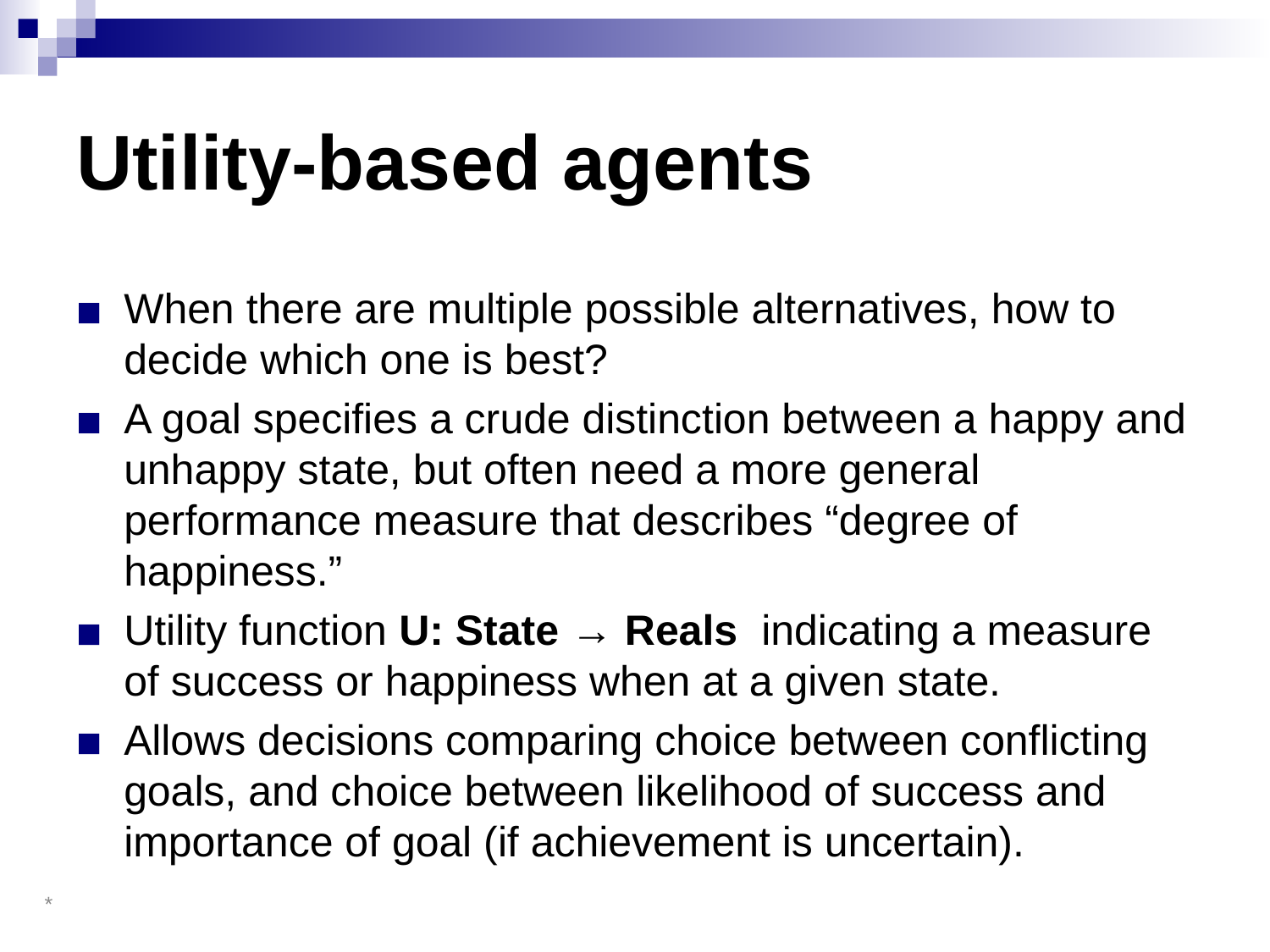

# Utility-based agents
When there are multiple possible alternatives, how to decide which one is best?
A goal specifies a crude distinction between a happy and unhappy state, but often need a more general performance measure that describes “degree of happiness.”
Utility function U: State → Reals  indicating a measure of success or happiness when at a given state.
Allows decisions comparing choice between conflicting goals, and choice between likelihood of success and importance of goal (if achievement is uncertain).